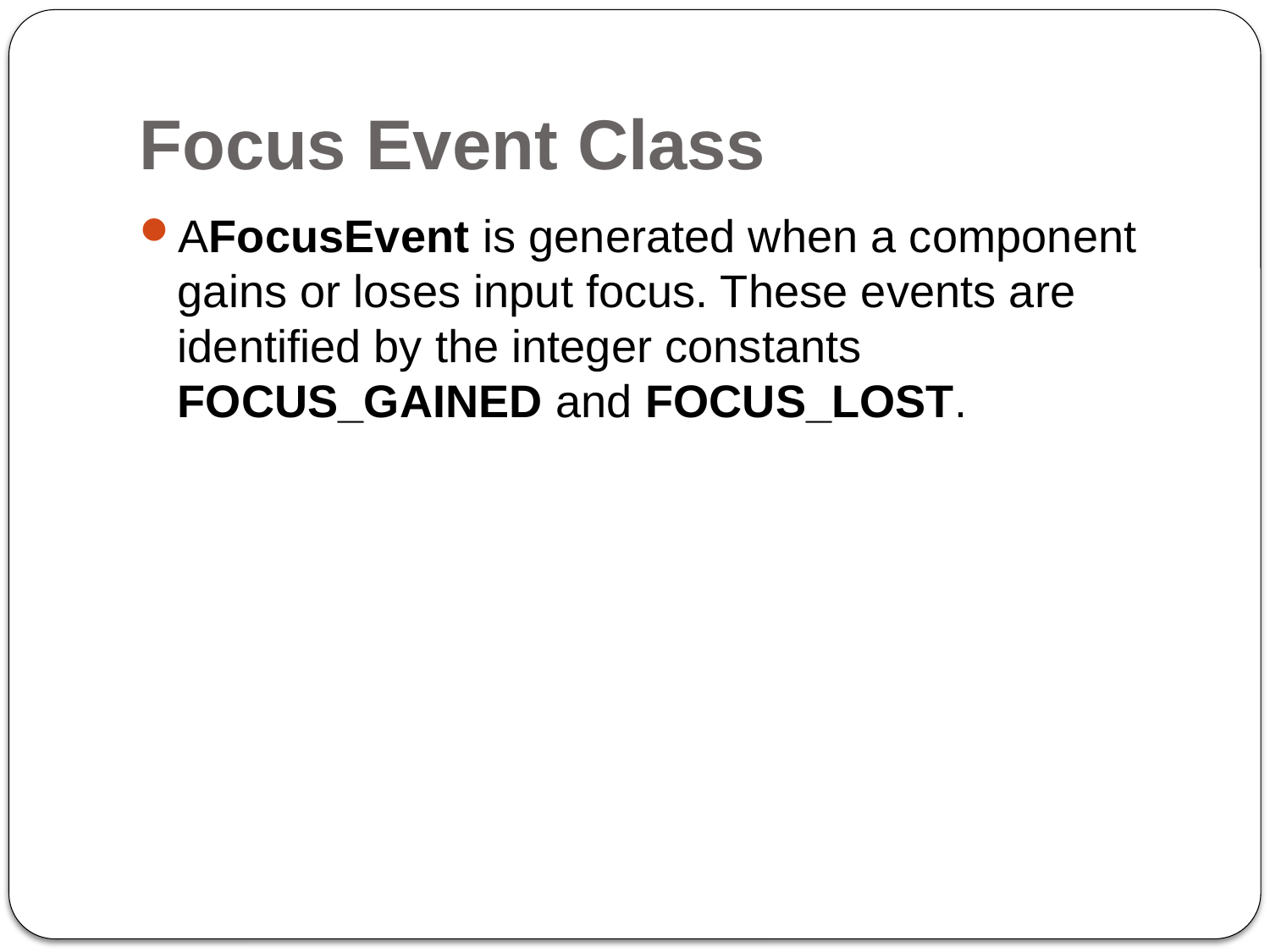

# Focus Event Class
AFocusEvent is generated when a component gains or loses input focus. These events are identified by the integer constants FOCUS_GAINED and FOCUS_LOST.